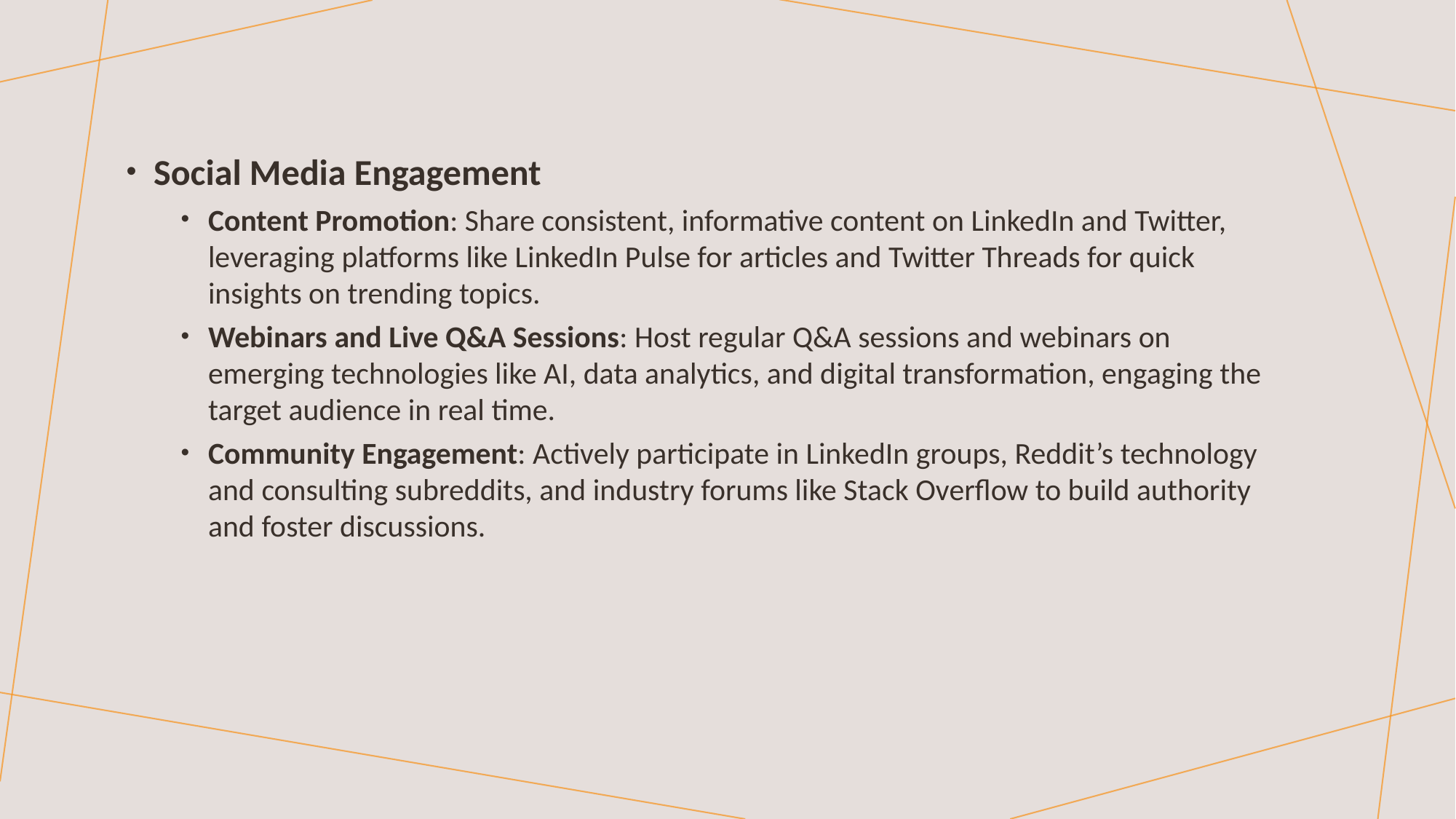

Social Media Engagement
Content Promotion: Share consistent, informative content on LinkedIn and Twitter, leveraging platforms like LinkedIn Pulse for articles and Twitter Threads for quick insights on trending topics.
Webinars and Live Q&A Sessions: Host regular Q&A sessions and webinars on emerging technologies like AI, data analytics, and digital transformation, engaging the target audience in real time.
Community Engagement: Actively participate in LinkedIn groups, Reddit’s technology and consulting subreddits, and industry forums like Stack Overflow to build authority and foster discussions.